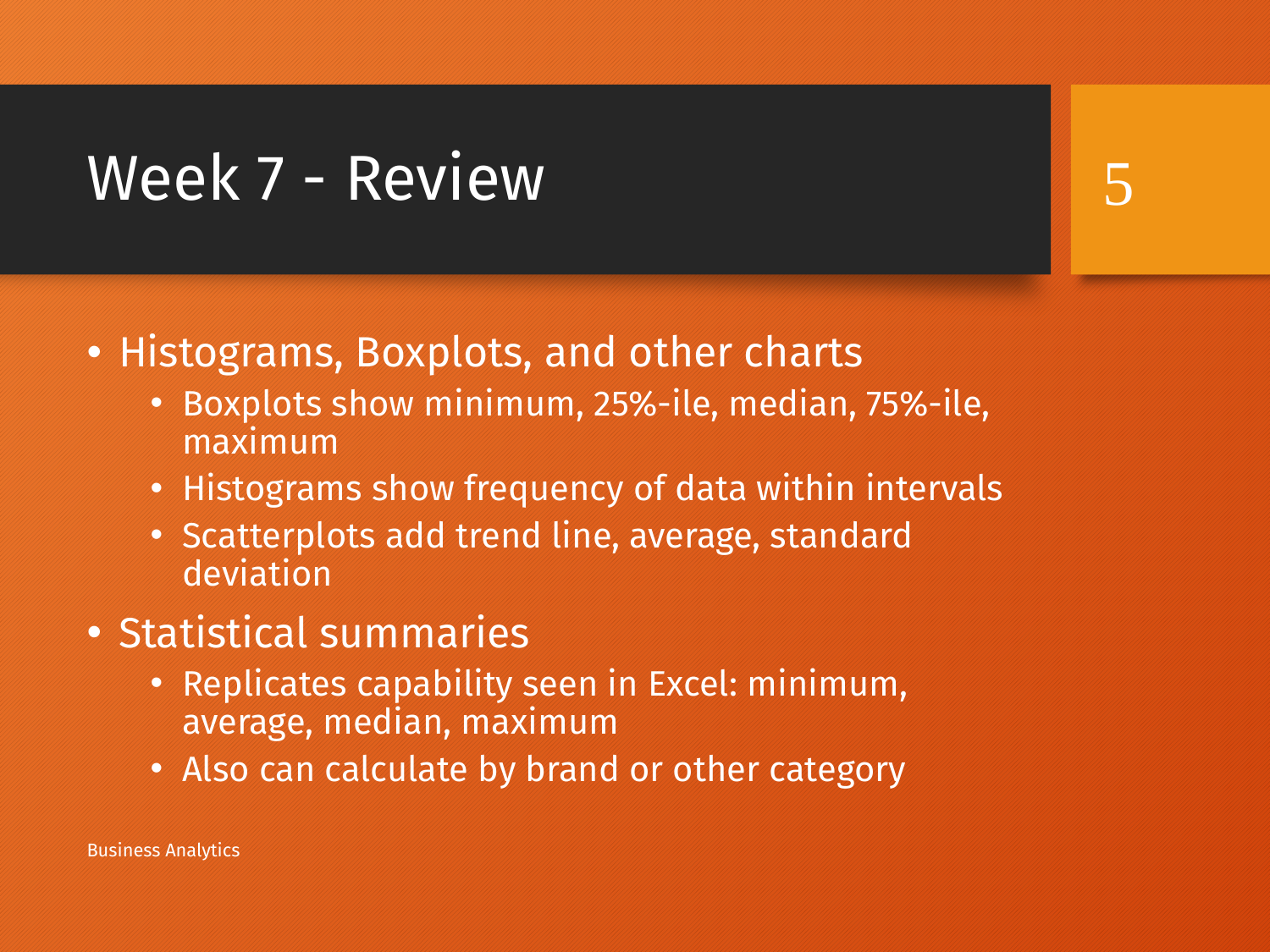

# Week 7 - Review
5
Histograms, Boxplots, and other charts
Boxplots show minimum, 25%-ile, median, 75%-ile, maximum
Histograms show frequency of data within intervals
Scatterplots add trend line, average, standard deviation
Statistical summaries
Replicates capability seen in Excel: minimum, average, median, maximum
Also can calculate by brand or other category
Business Analytics